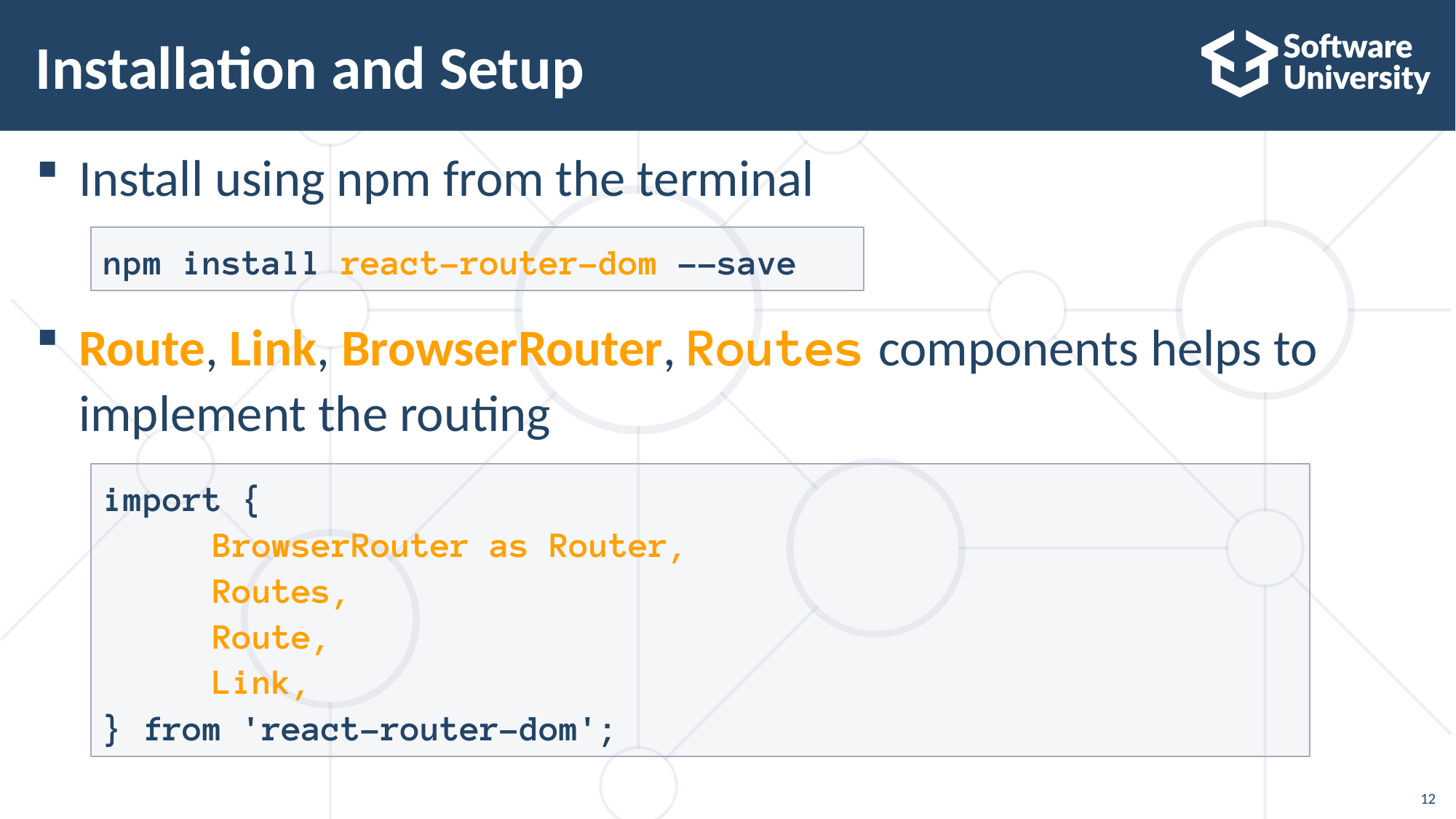

# Installation and Setup
Install using npm from the terminal

Route, Link, BrowserRouter, Routes components helps to implement the routing
npm install react-router-dom --save
import {
	BrowserRouter as Router,
	Routes,
	Route,
	Link,
} from 'react-router-dom';
12